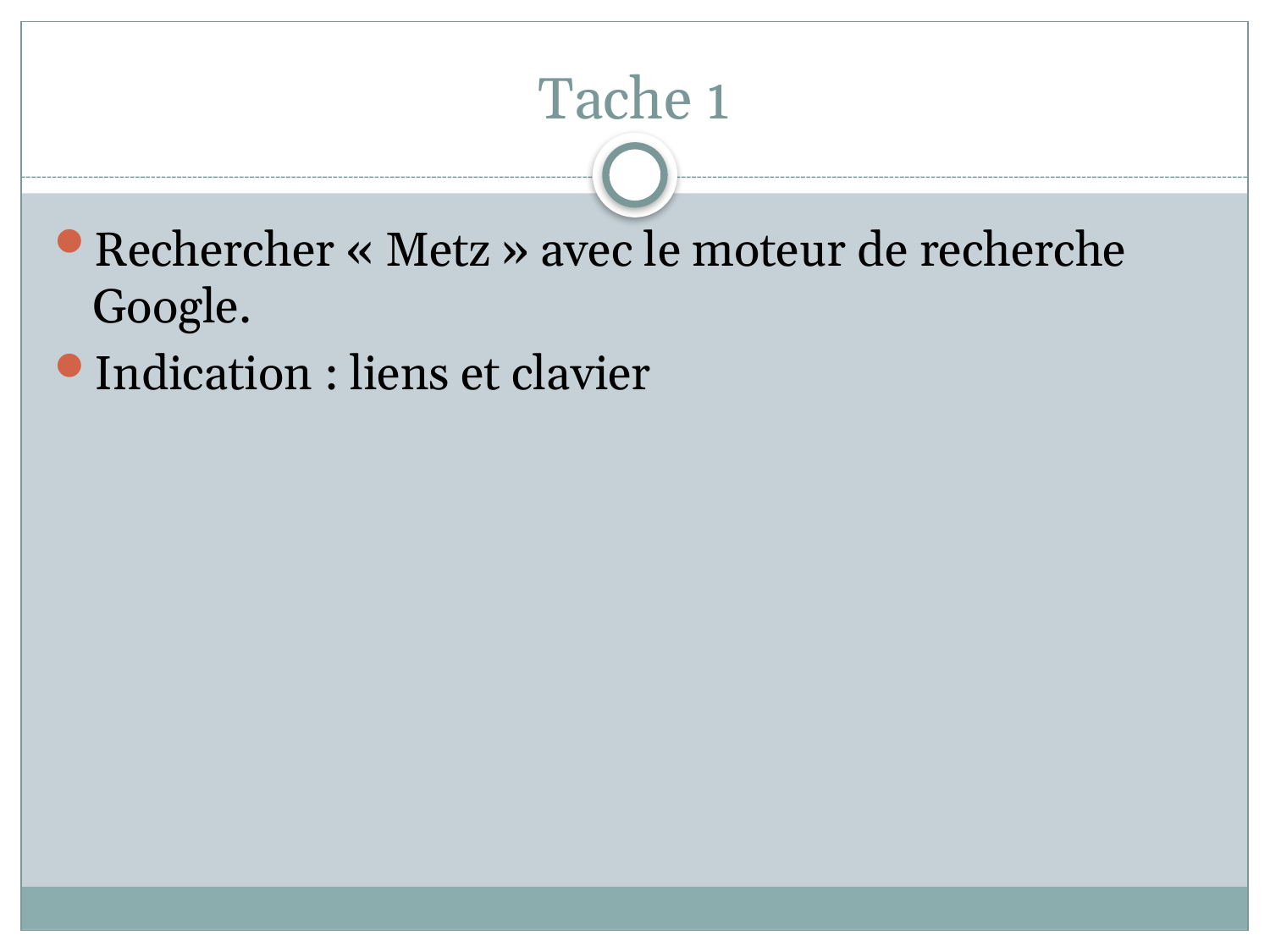

# Tache 1
Rechercher « Metz » avec le moteur de recherche Google.
Indication : liens et clavier